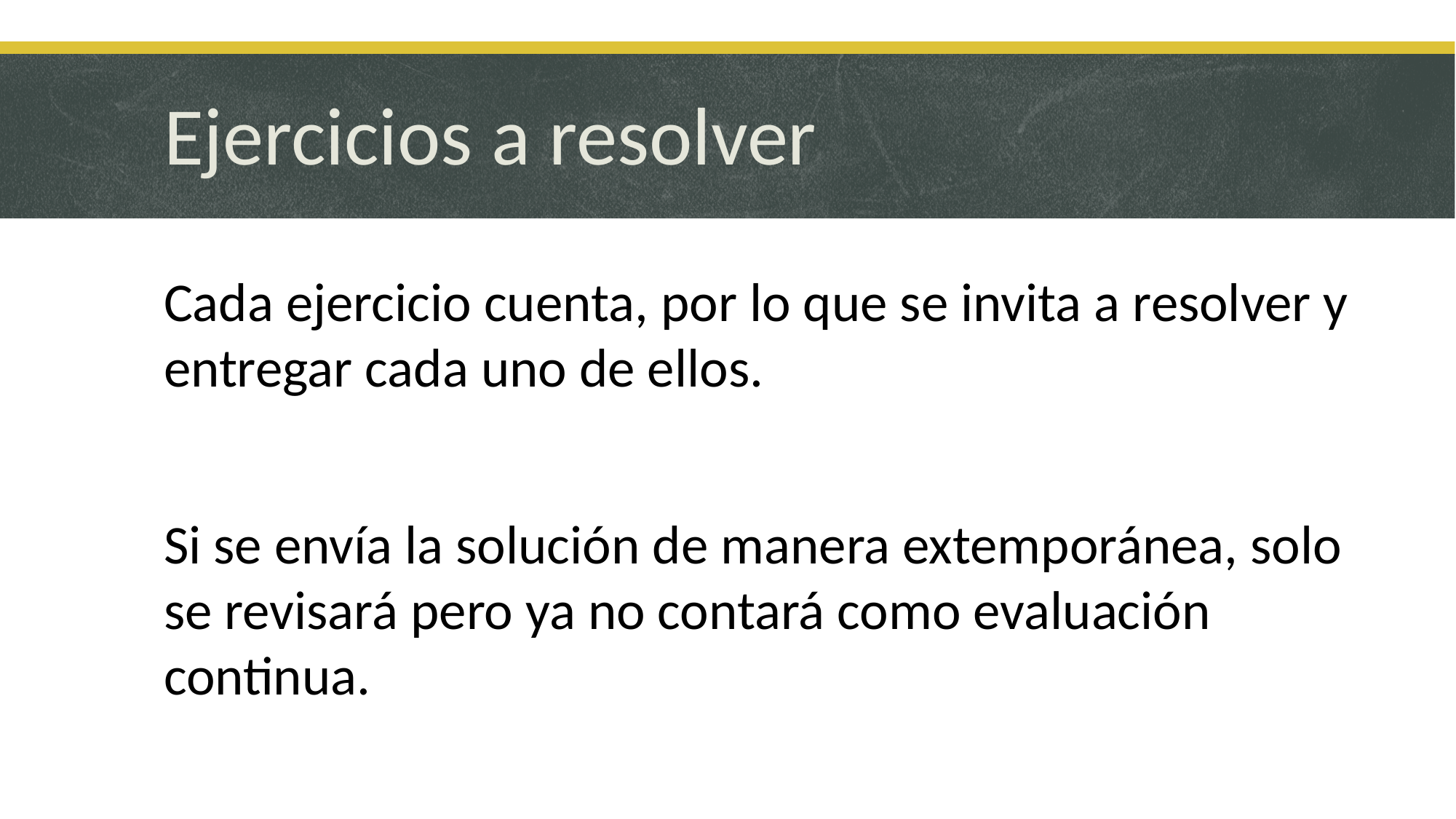

# Ejercicios a resolver
Cada ejercicio cuenta, por lo que se invita a resolver y entregar cada uno de ellos.

Si se envía la solución de manera extemporánea, solo se revisará pero ya no contará como evaluación continua.